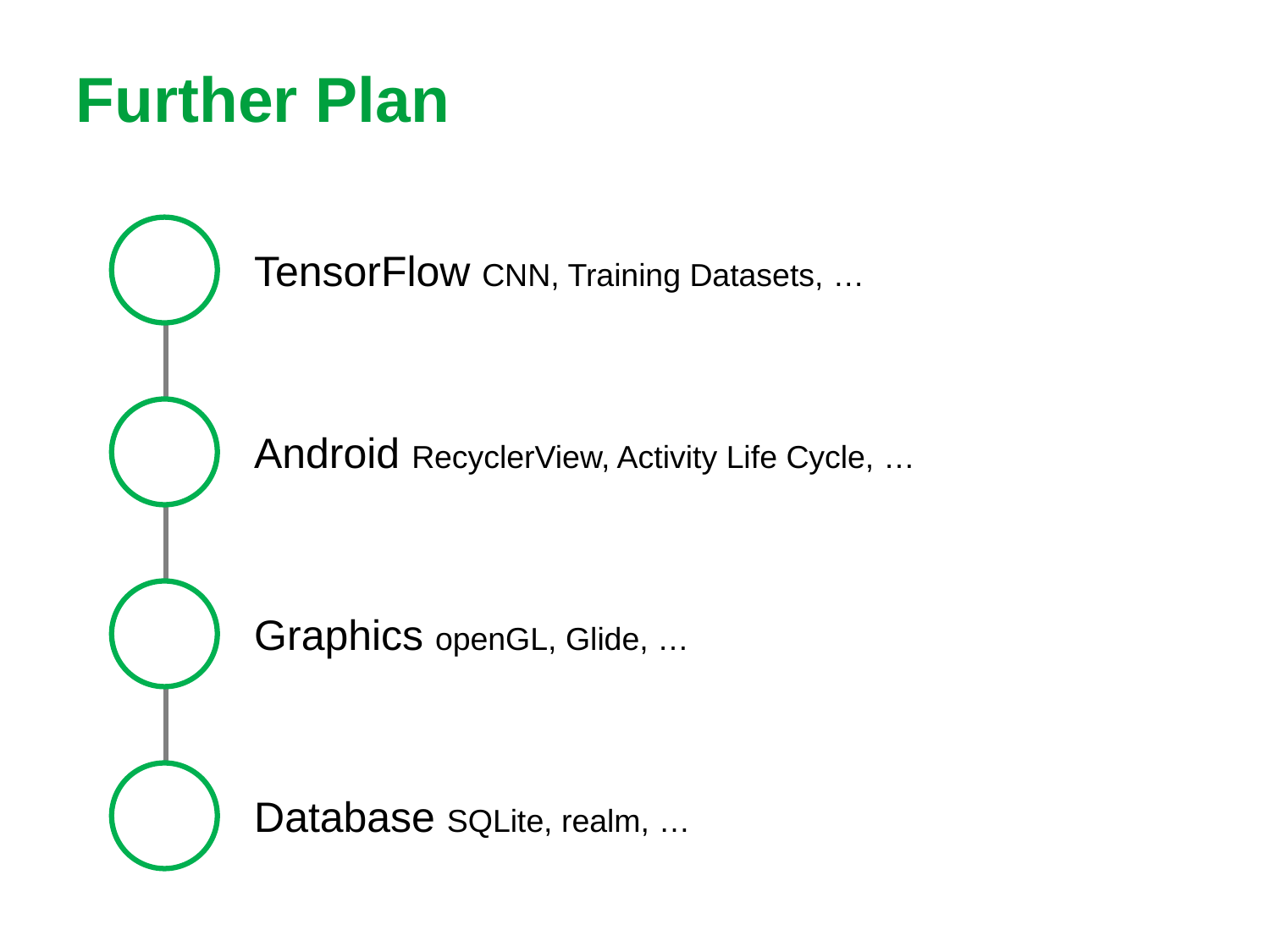

# Further Plan

TensorFlow CNN, Training Datasets, …

Android RecyclerView, Activity Life Cycle, …

Graphics openGL, Glide, …

Database SQLite, realm, …